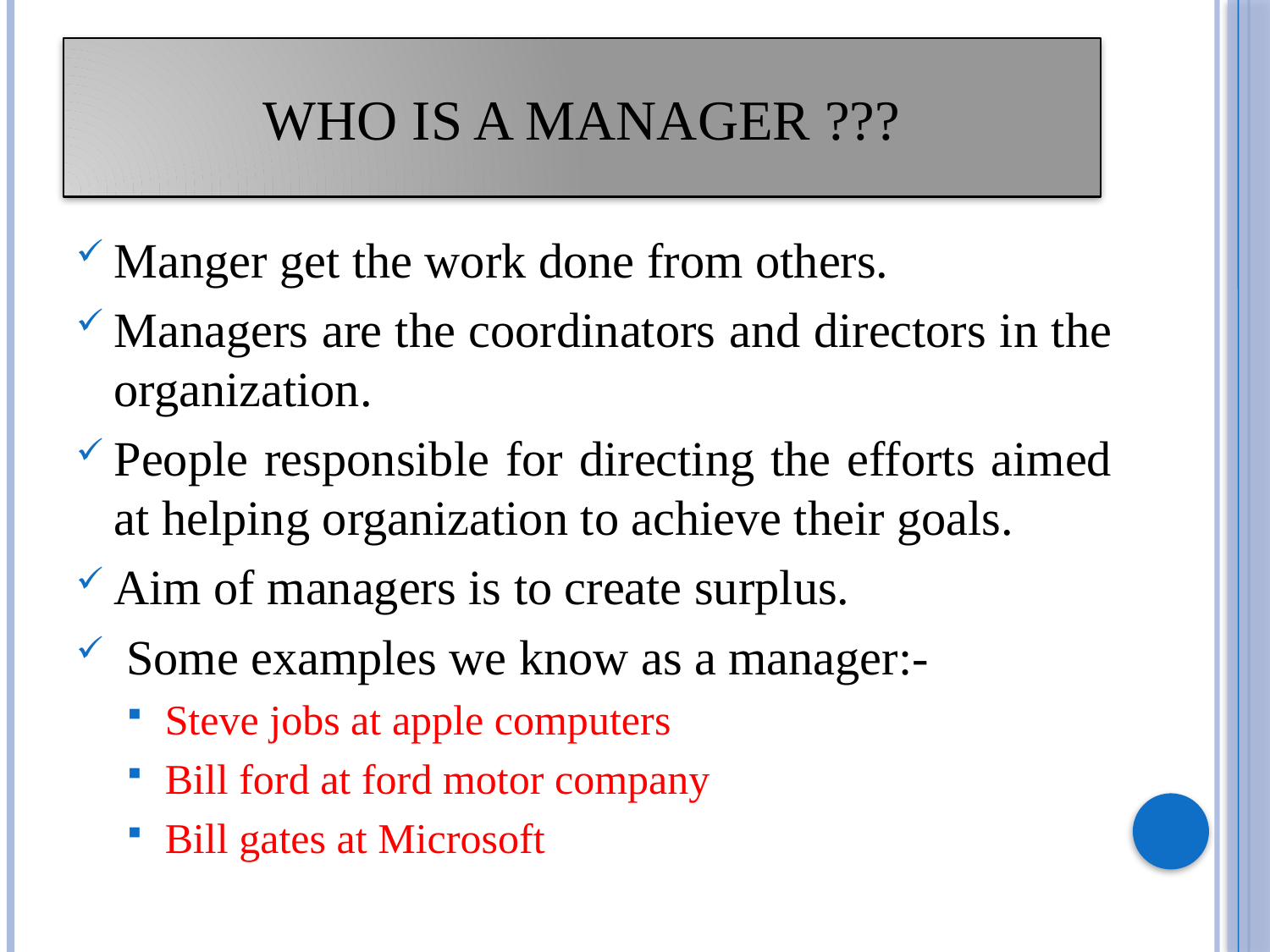

# WHO IS A MANAGER ???
Manger get the work done from others.
Managers are the coordinators and directors in the organization.
People responsible for directing the efforts aimed at helping organization to achieve their goals.
Aim of managers is to create surplus.
 Some examples we know as a manager:-
Steve jobs at apple computers
Bill ford at ford motor company
Bill gates at Microsoft